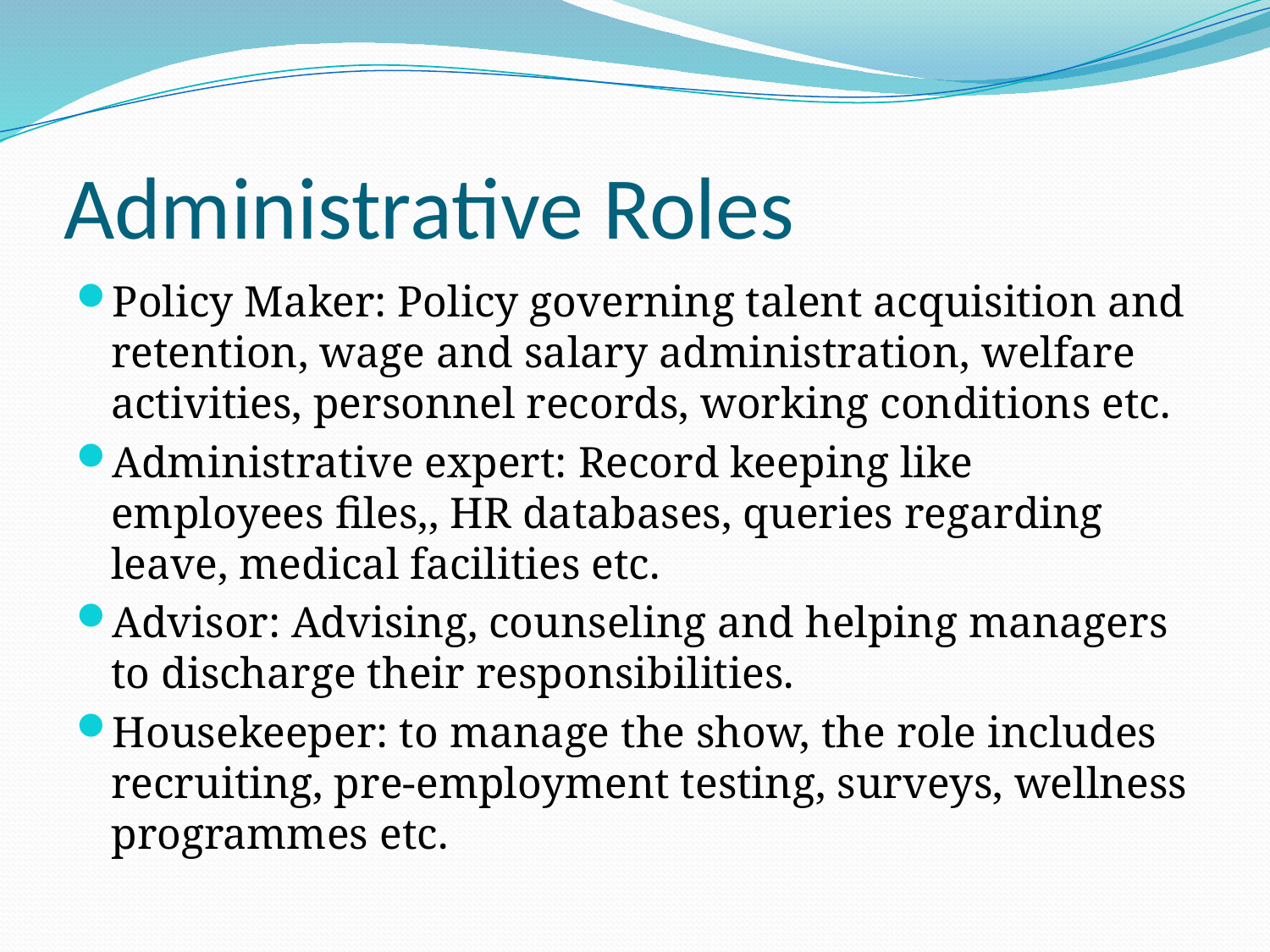

# Administrative Roles
Policy Maker: Policy governing talent acquisition and retention, wage and salary administration, welfare activities, personnel records, working conditions etc.
Administrative expert: Record keeping like employees files,, HR databases, queries regarding leave, medical facilities etc.
Advisor: Advising, counseling and helping managers to discharge their responsibilities.
Housekeeper: to manage the show, the role includes recruiting, pre-employment testing, surveys, wellness programmes etc.